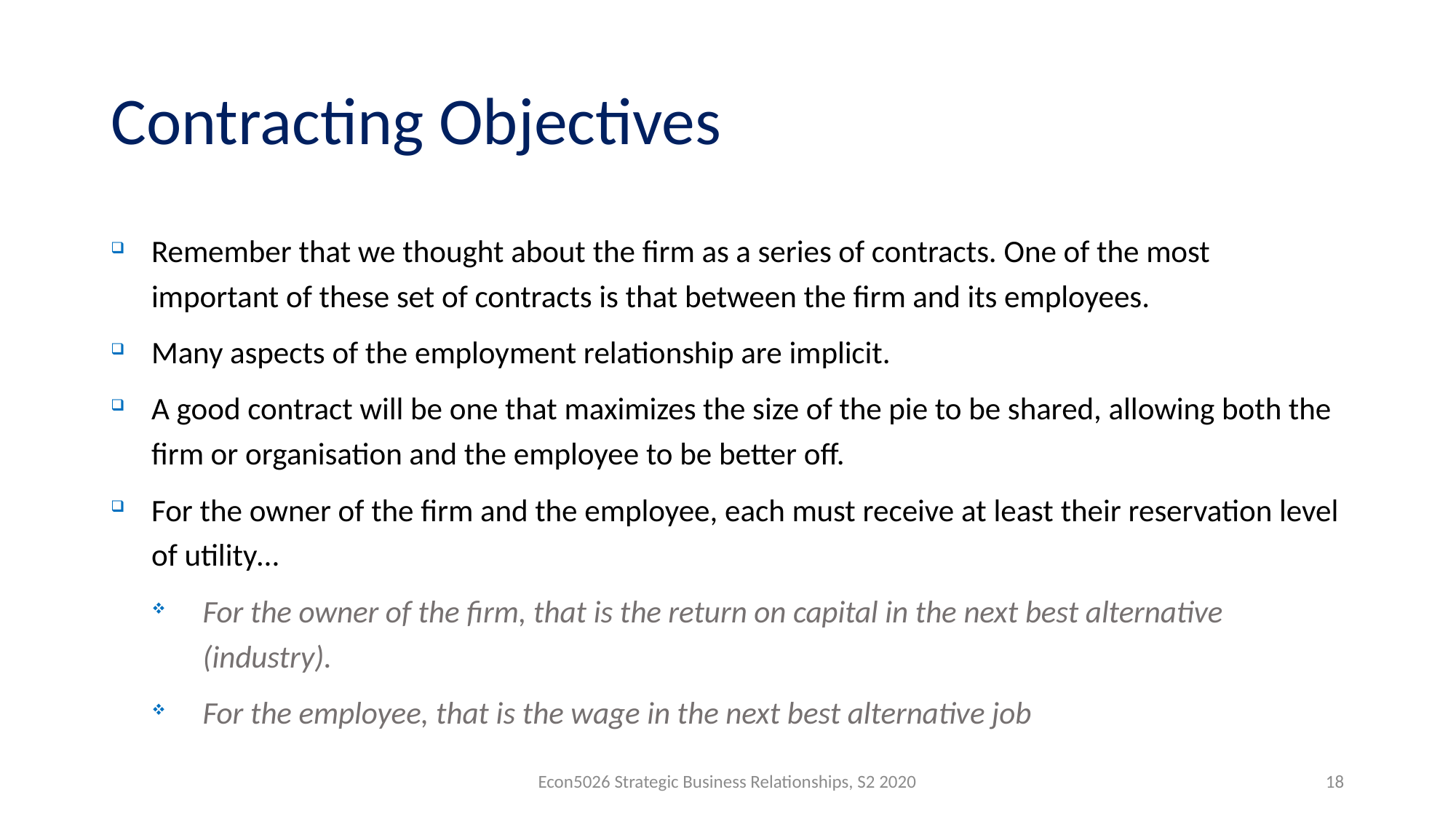

# Contracting Objectives
Remember that we thought about the firm as a series of contracts. One of the most important of these set of contracts is that between the firm and its employees.
Many aspects of the employment relationship are implicit.
A good contract will be one that maximizes the size of the pie to be shared, allowing both the firm or organisation and the employee to be better off.
For the owner of the firm and the employee, each must receive at least their reservation level of utility…
For the owner of the firm, that is the return on capital in the next best alternative (industry).
For the employee, that is the wage in the next best alternative job

Econ5026 Strategic Business Relationships, S2 2020
18